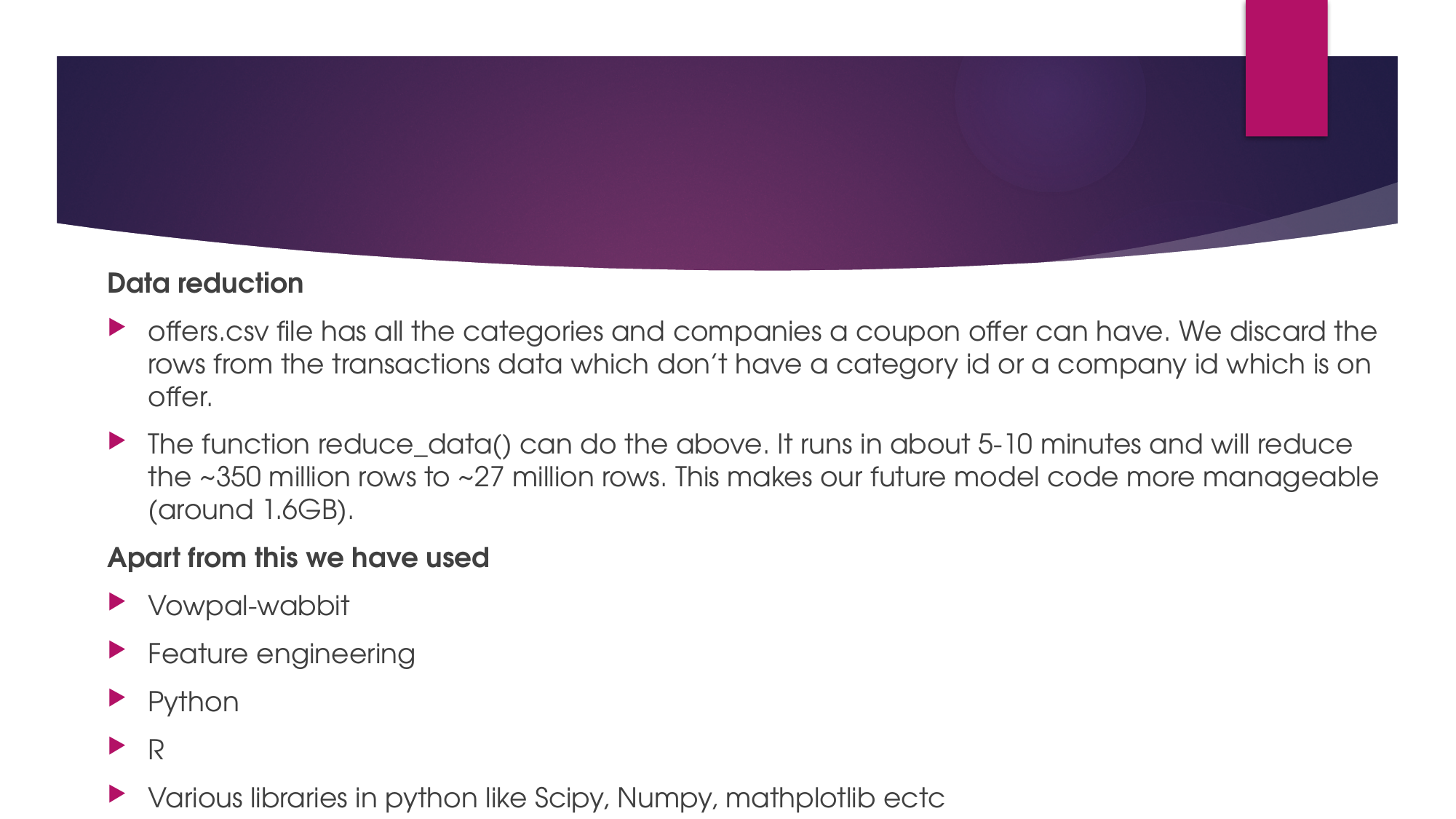

Data reduction
offers.csv file has all the categories and companies a coupon offer can have. We discard the rows from the transactions data which don’t have a category id or a company id which is on offer.
The function reduce_data() can do the above. It runs in about 5-10 minutes and will reduce the ~350 million rows to ~27 million rows. This makes our future model code more manageable (around 1.6GB).
Apart from this we have used
Vowpal-wabbit
Feature engineering
Python
R
Various libraries in python like Scipy, Numpy, mathplotlib ectc